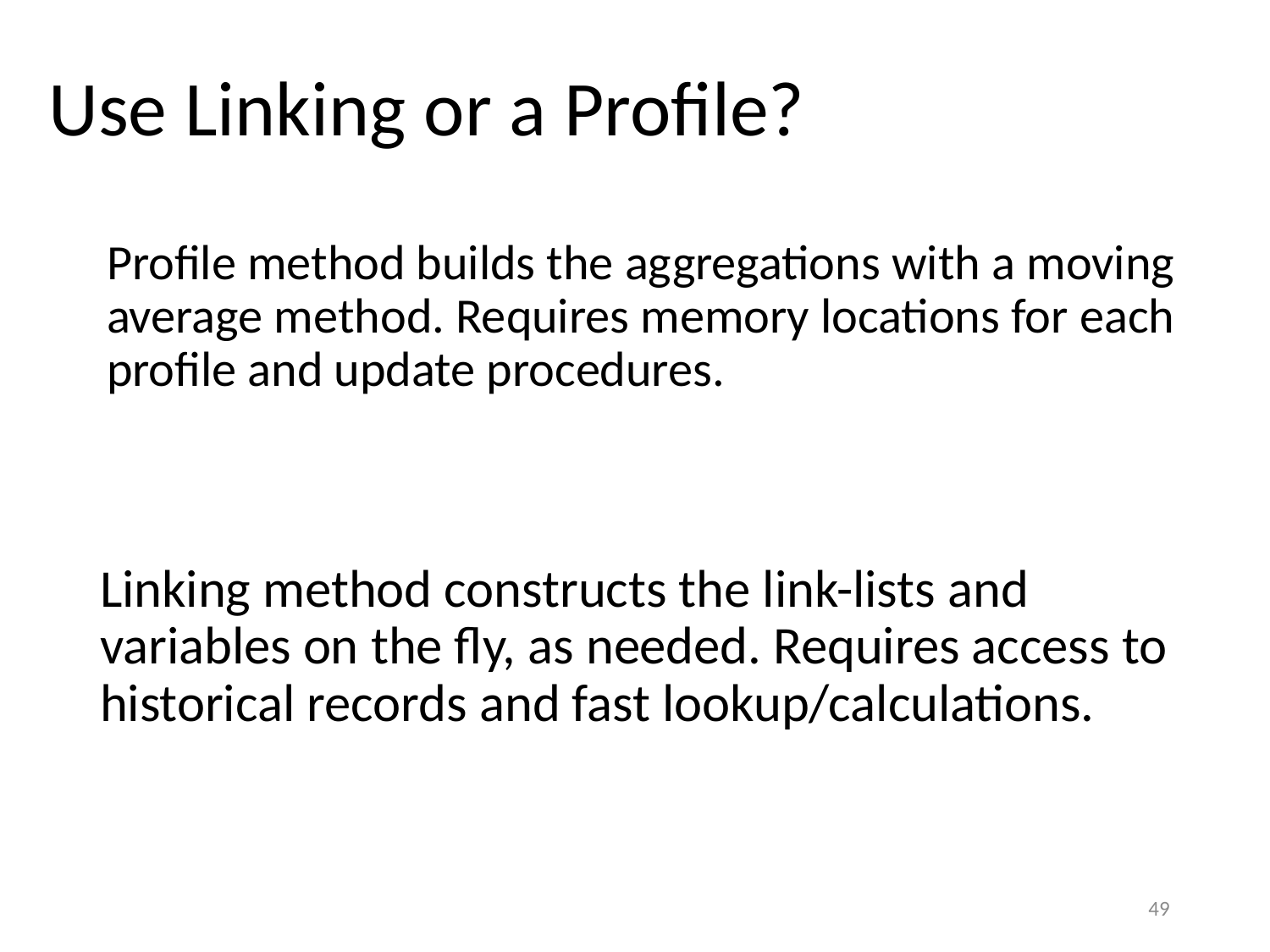

# Use Linking or a Profile?
Profile method builds the aggregations with a moving average method. Requires memory locations for each profile and update procedures.

Linking method constructs the link-lists and variables on the fly, as needed. Requires access to historical records and fast lookup/calculations.

49